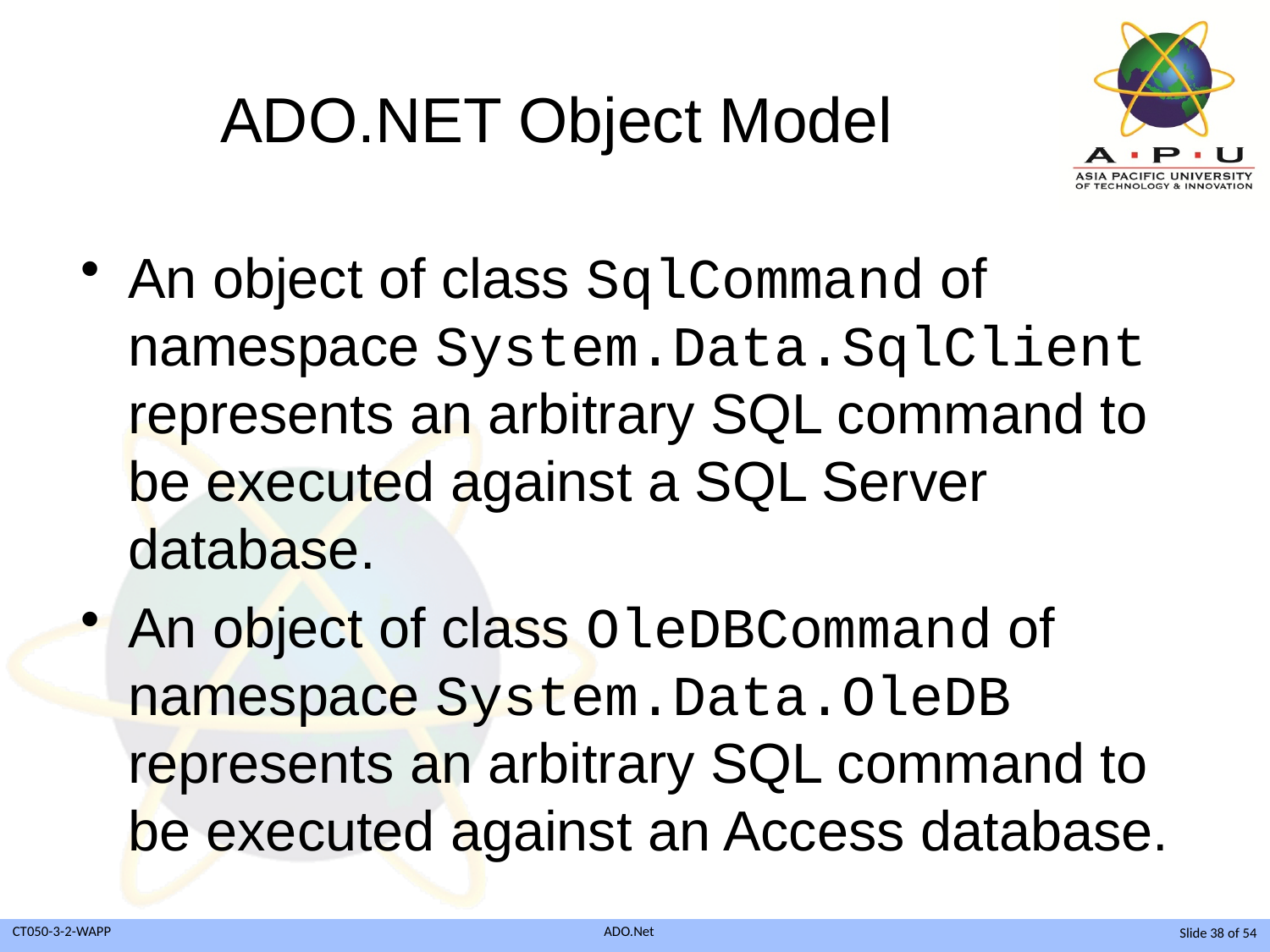

# ADO.NET Object Model
An object of class SqlCommand of namespace System.Data.SqlClient represents an arbitrary SQL command to be executed against a SQL Server database.
An object of class OleDBCommand of namespace System.Data.OleDB represents an arbitrary SQL command to be executed against an Access database.